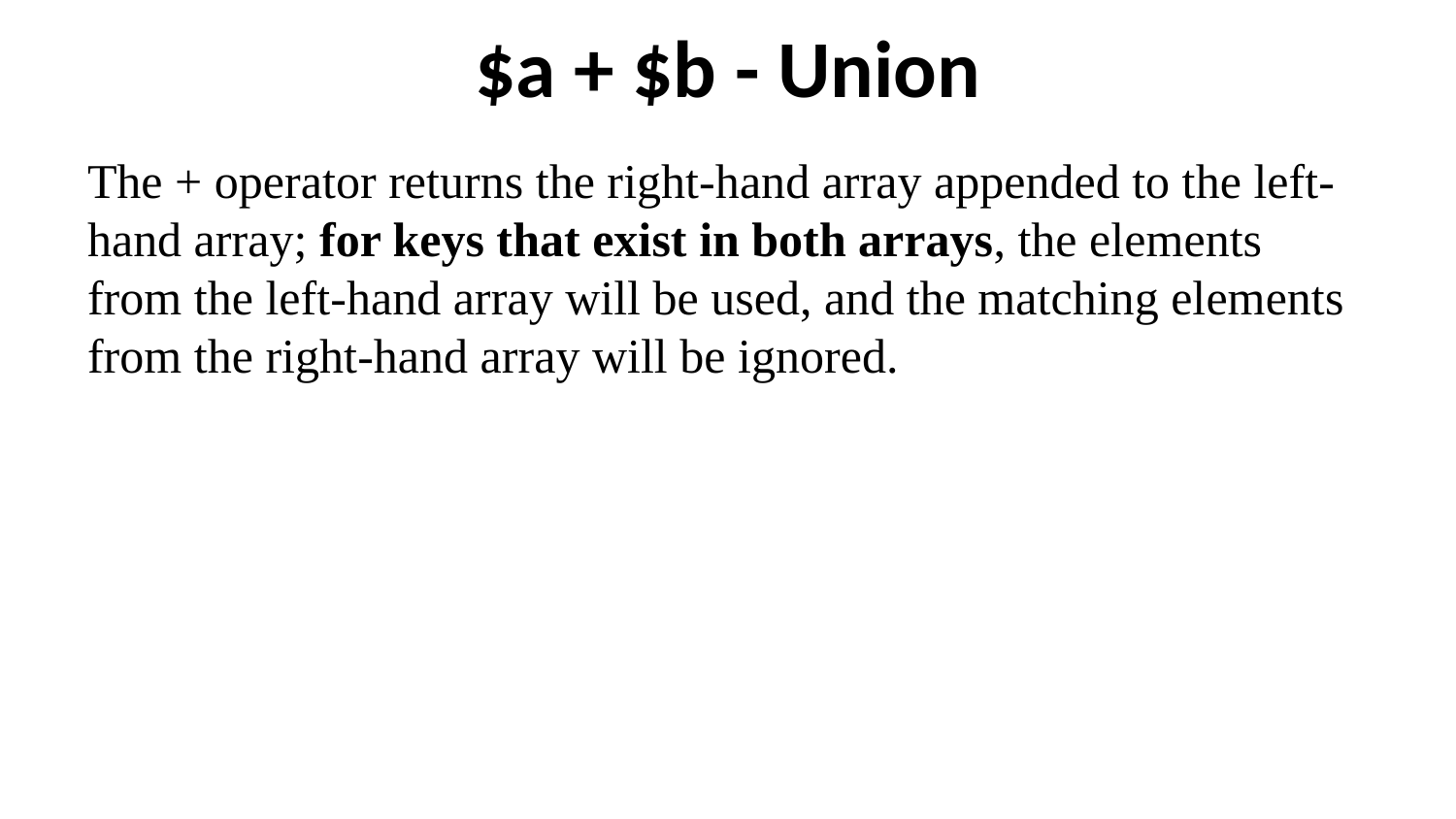

# $a + $b - Union
The + operator returns the right-hand array appended to the left-hand array; for keys that exist in both arrays, the elements from the left-hand array will be used, and the matching elements from the right-hand array will be ignored.